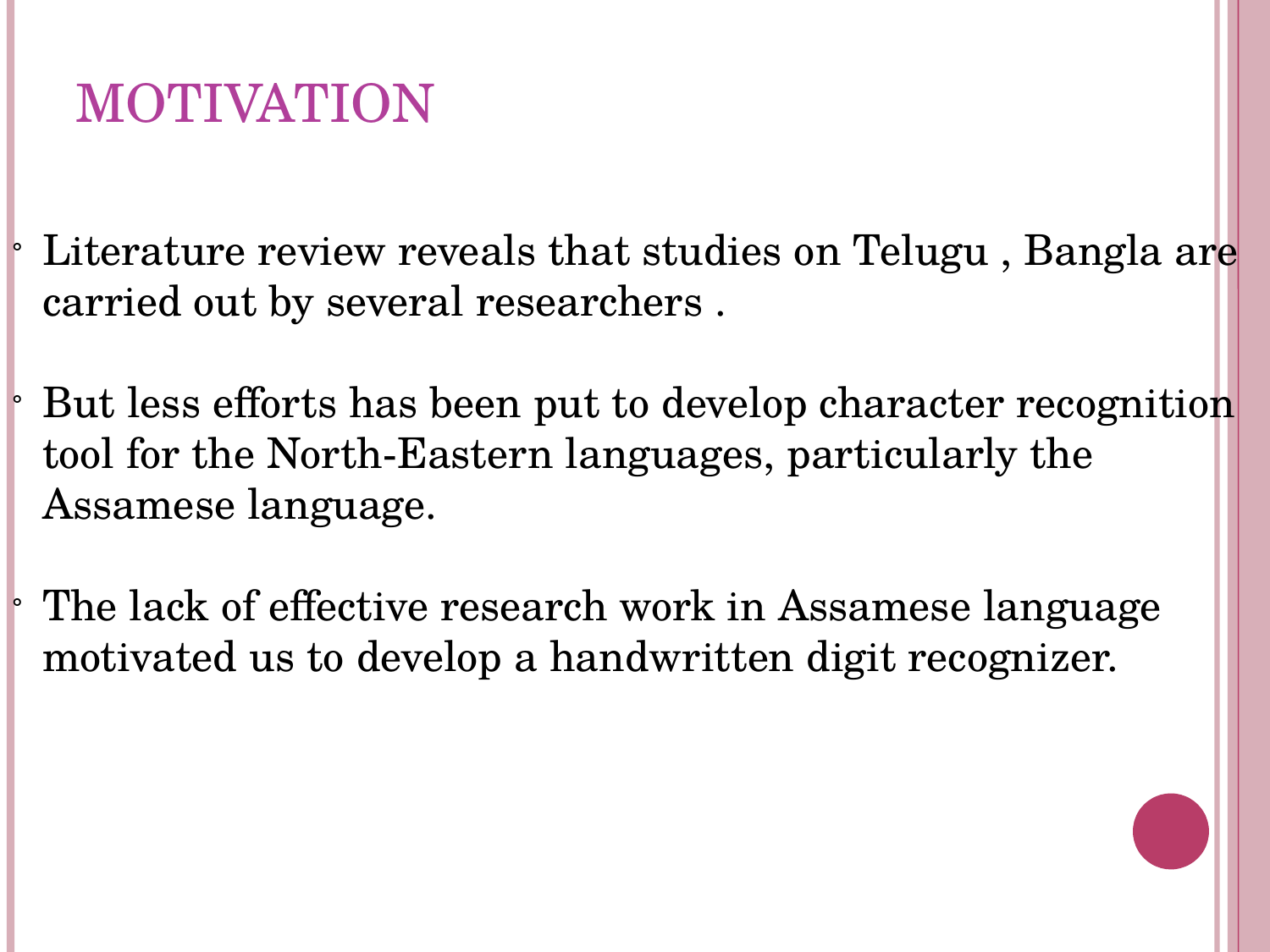

MOTIVATION

Literature review reveals that studies on Telugu , Bangla are carried out by several researchers .

But less efforts has been put to develop character recognition tool for the North-Eastern languages, particularly the Assamese language.

The lack of effective research work in Assamese language motivated us to develop a handwritten digit recognizer.